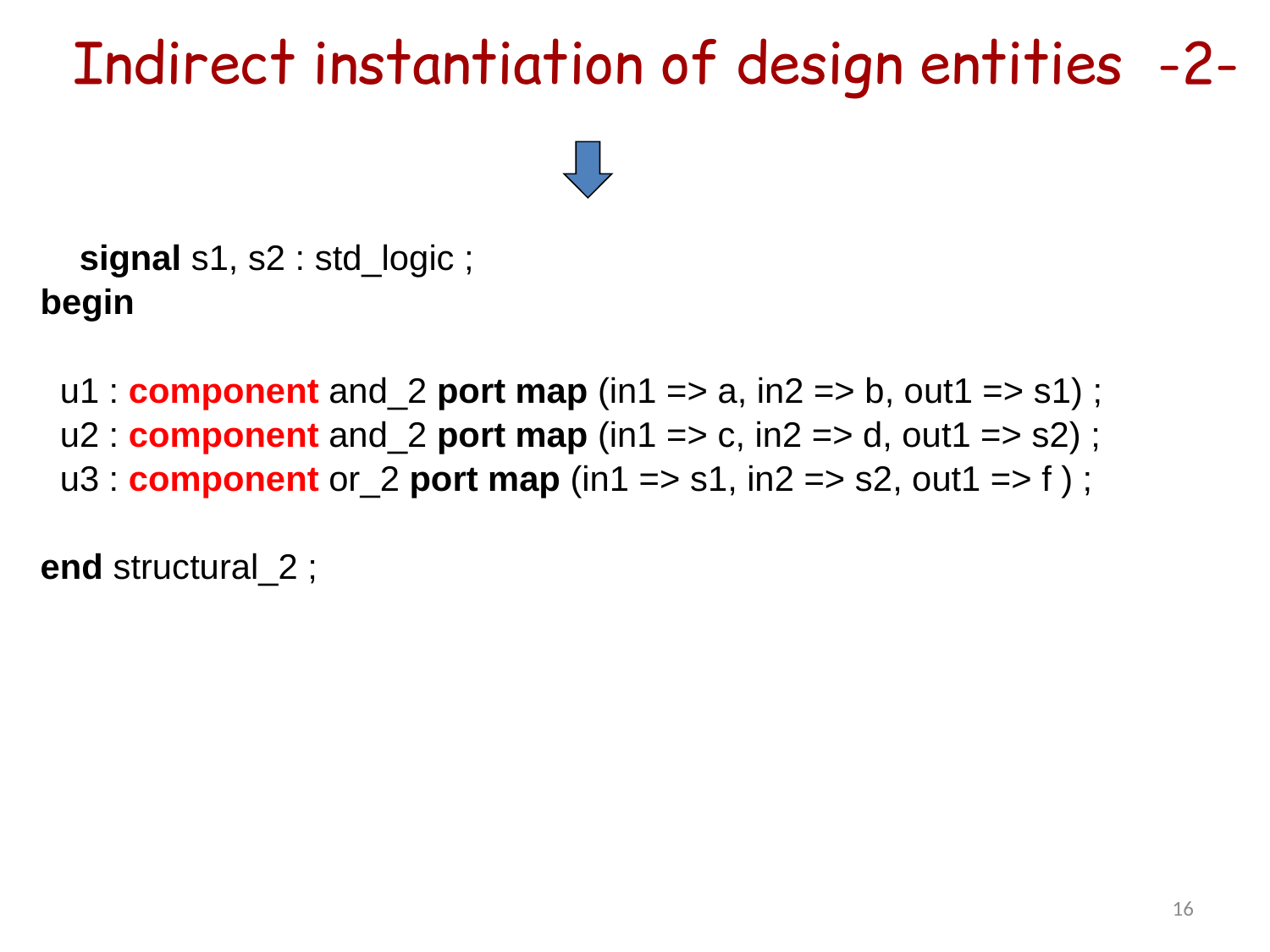

# Indirect instantiation of design entities  -2-

    signal s1, s2 : std_logic ;
begin

  u1 : component and_2 port map (in1 => a, in2 => b, out1 => s1) ;
  u2 : component and_2 port map (in1 => c, in2 => d, out1 => s2) ;
  u3 : component or_2 port map (in1 => s1, in2 => s2, out1 => f ) ;

end structural_2 ;

16